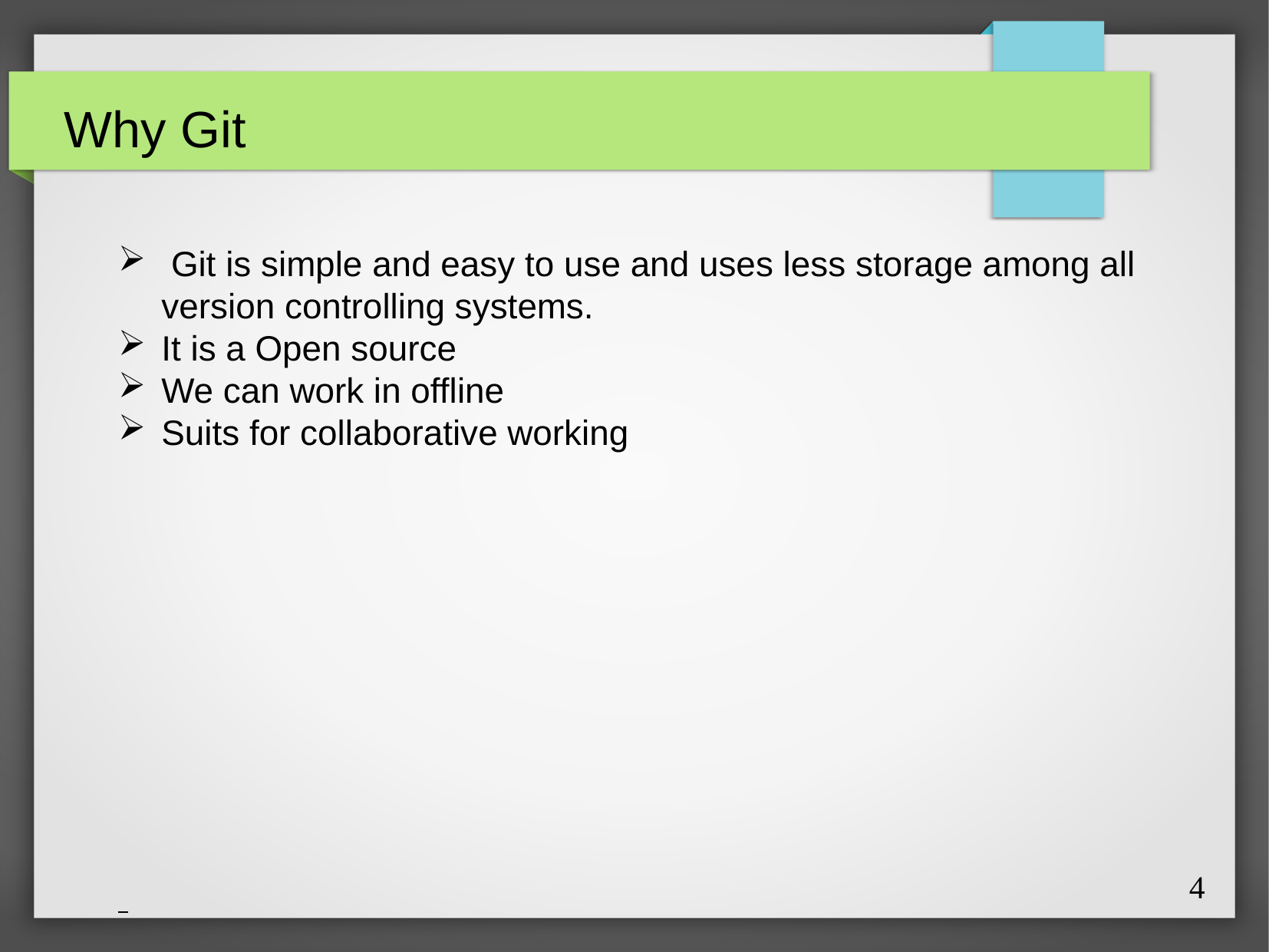

Why Git
 Git is simple and easy to use and uses less storage among all version controlling systems.
It is a Open source
We can work in offline
Suits for collaborative working

4